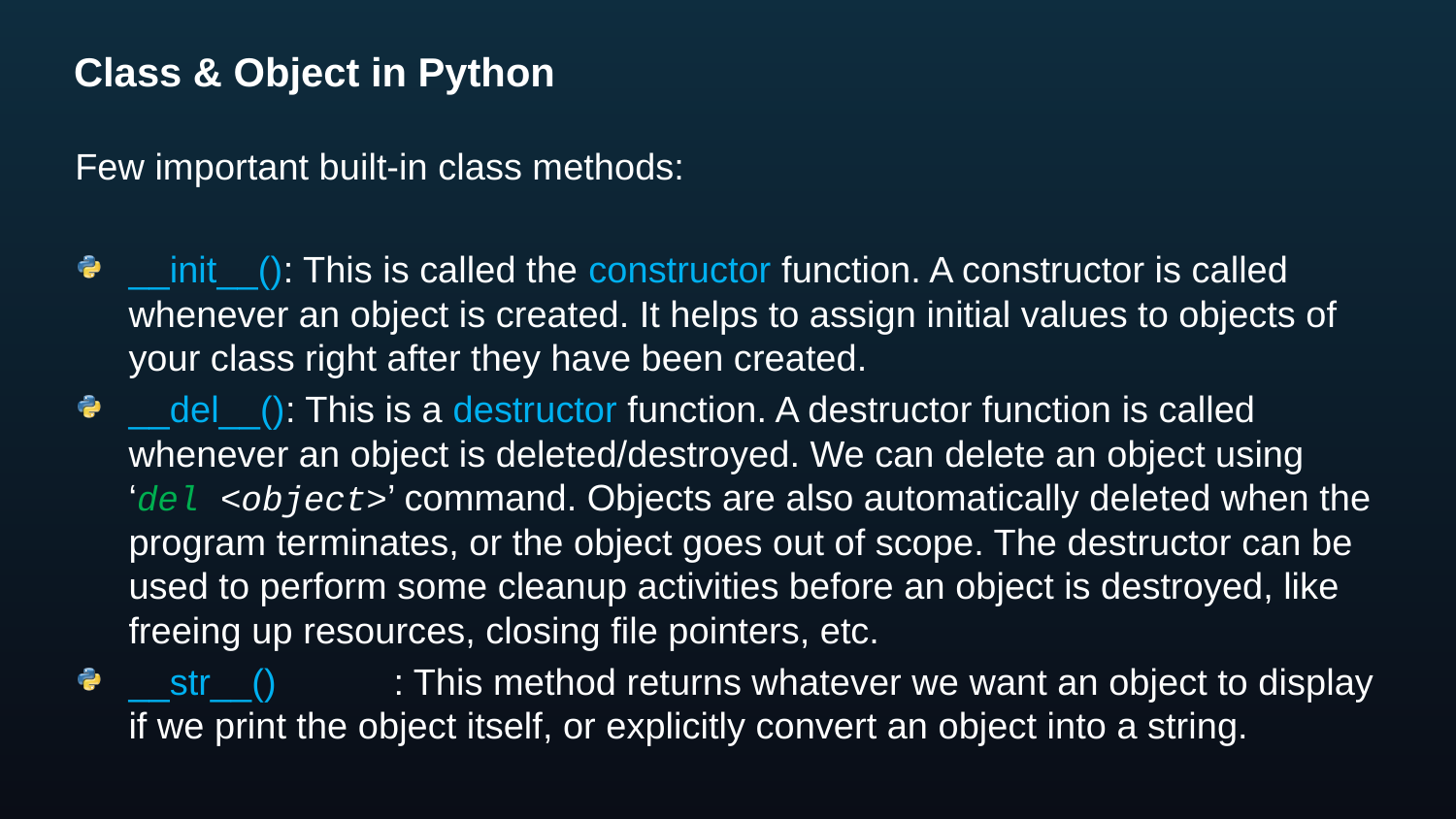

# Class & Object in Python
Few important built-in class methods:

__init__(): This is called the constructor function. A constructor is called whenever an object is created. It helps to assign initial values to objects of your class right after they have been created.
__del__(): This is a destructor function. A destructor function is called whenever an object is deleted/destroyed. We can delete an object using ‘del <object>’ command. Objects are also automatically deleted when the program terminates, or the object goes out of scope. The destructor can be used to perform some cleanup activities before an object is destroyed, like freeing up resources, closing file pointers, etc.
__str__()	: This method returns whatever we want an object to display if we print the object itself, or explicitly convert an object into a string.